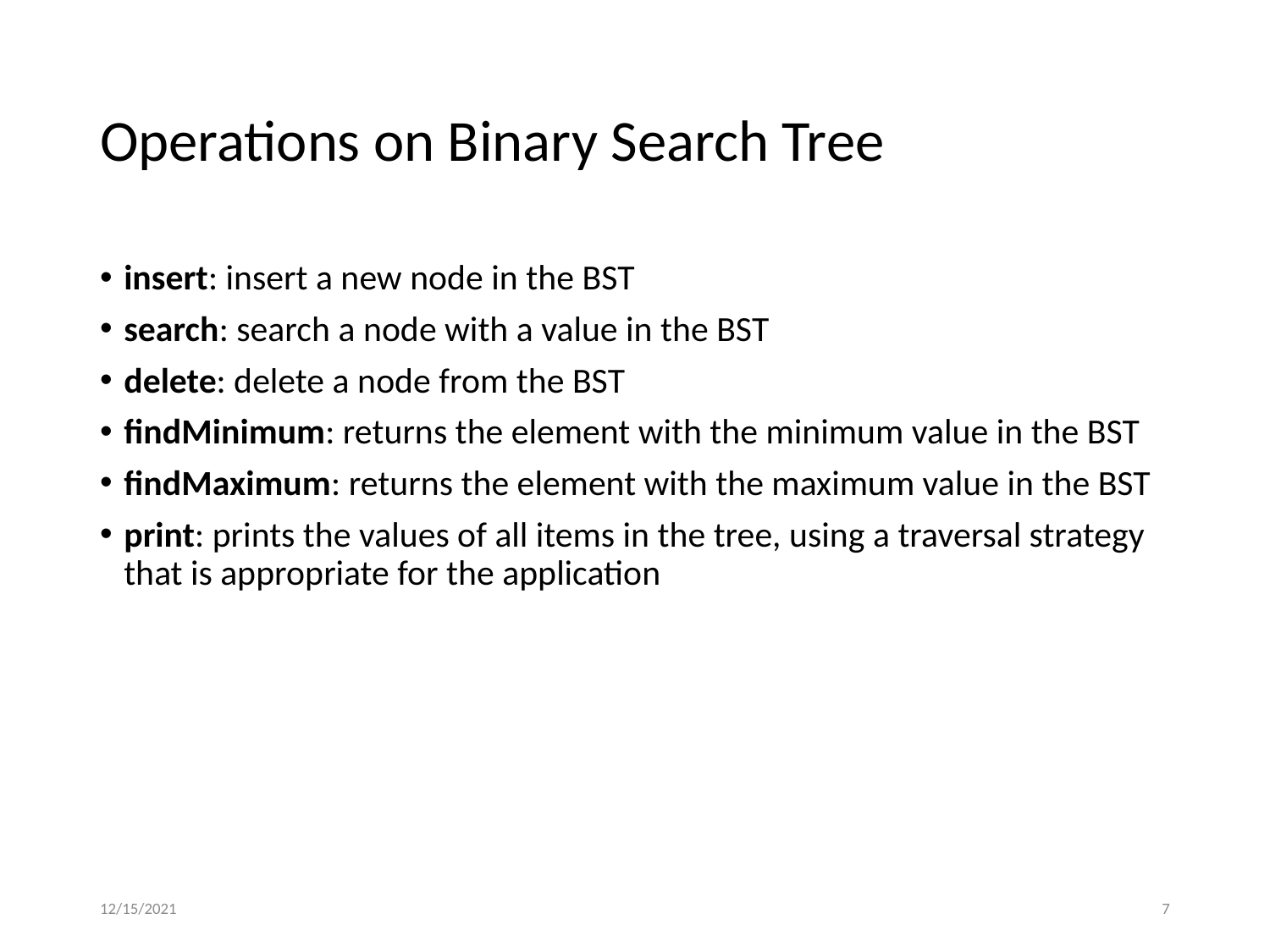

# Operations on Binary Search Tree
insert: insert a new node in the BST
search: search a node with a value in the BST
delete: delete a node from the BST
findMinimum: returns the element with the minimum value in the BST
findMaximum: returns the element with the maximum value in the BST
print: prints the values of all items in the tree, using a traversal strategy that is appropriate for the application

12/15/2021
7